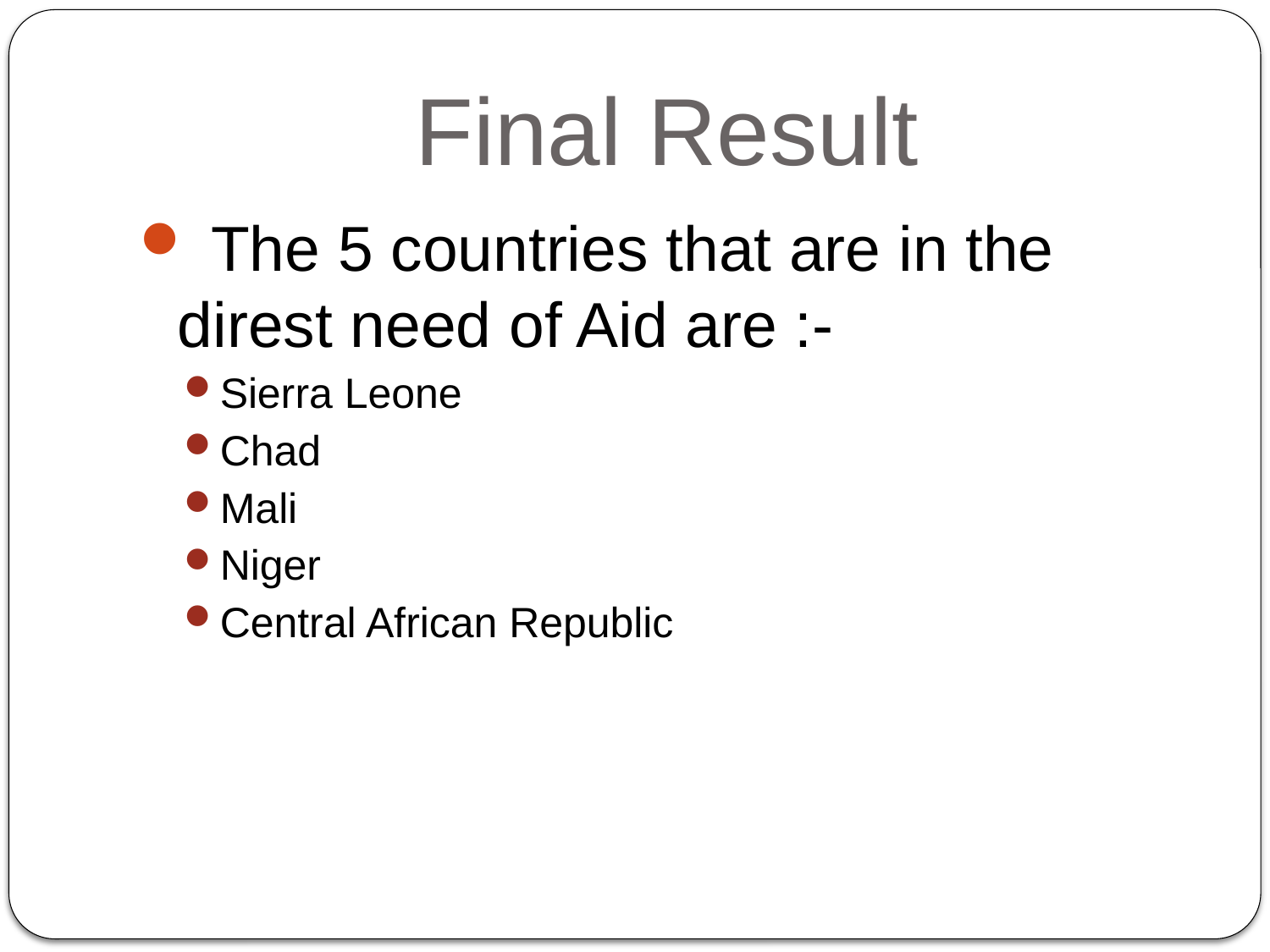

# Final Result
 The 5 countries that are in the direst need of Aid are :-
Sierra Leone
Chad
Mali
Niger
Central African Republic